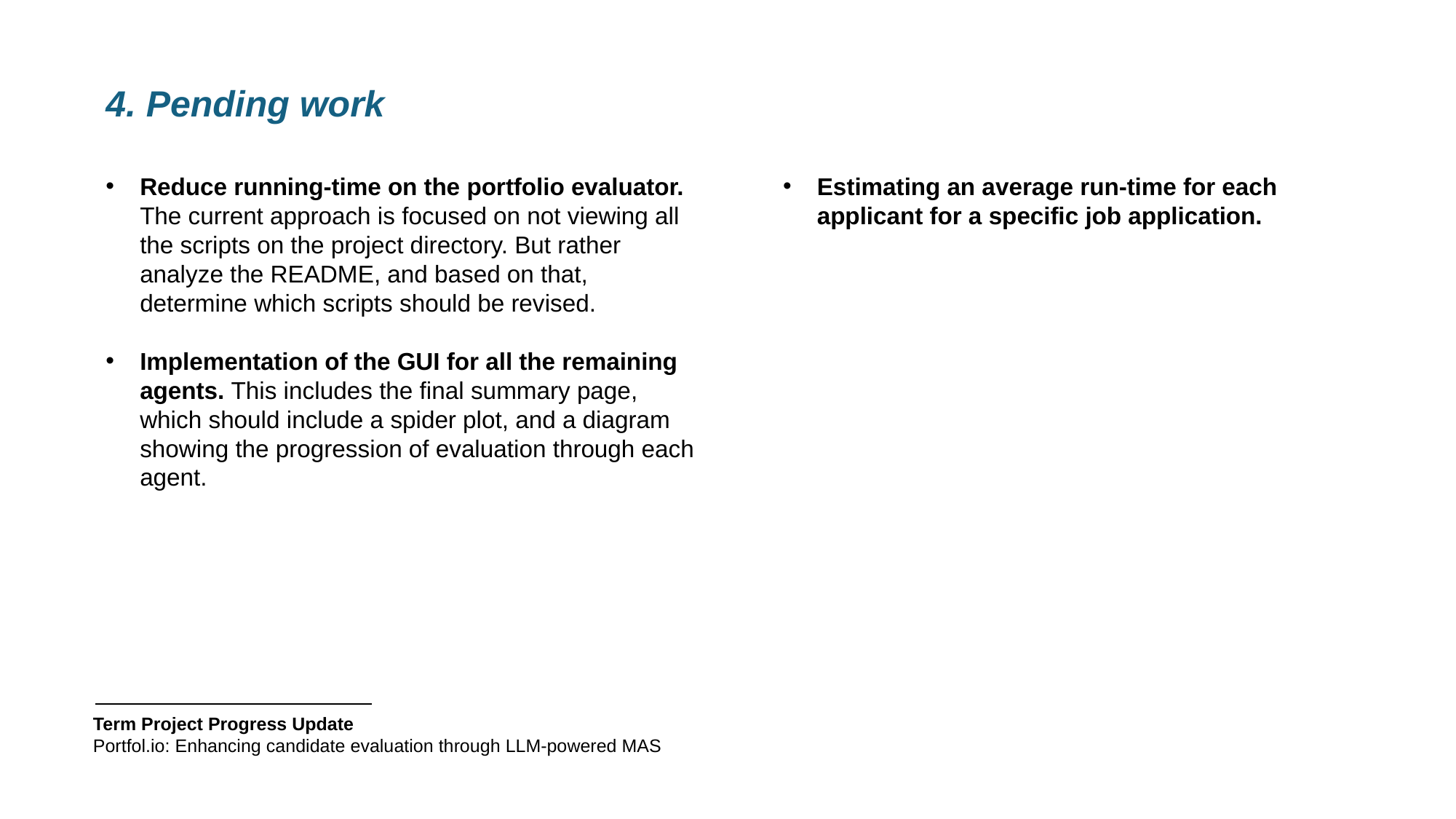

4. Pending work
Reduce running-time on the portfolio evaluator. The current approach is focused on not viewing all the scripts on the project directory. But rather analyze the README, and based on that, determine which scripts should be revised.

Implementation of the GUI for all the remaining agents. This includes the final summary page, which should include a spider plot, and a diagram showing the progression of evaluation through each agent.
Estimating an average run-time for each applicant for a specific job application.
Term Project Progress Update
Portfol.io: Enhancing candidate evaluation through LLM-powered MAS